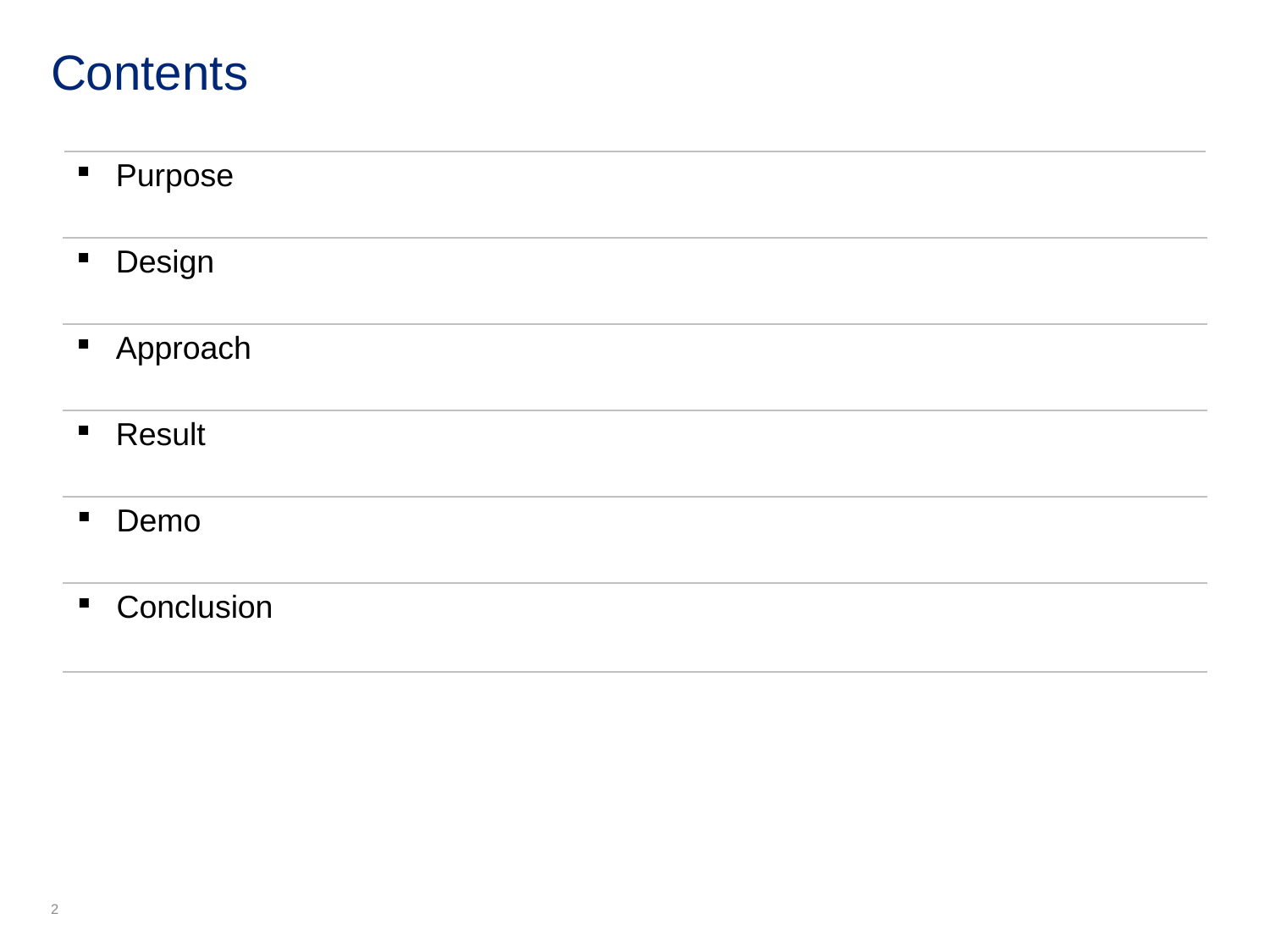

# Contents
| Purpose |
| --- |
| Design |
| Approach |
| Result |
| Demo |
| Conclusion |